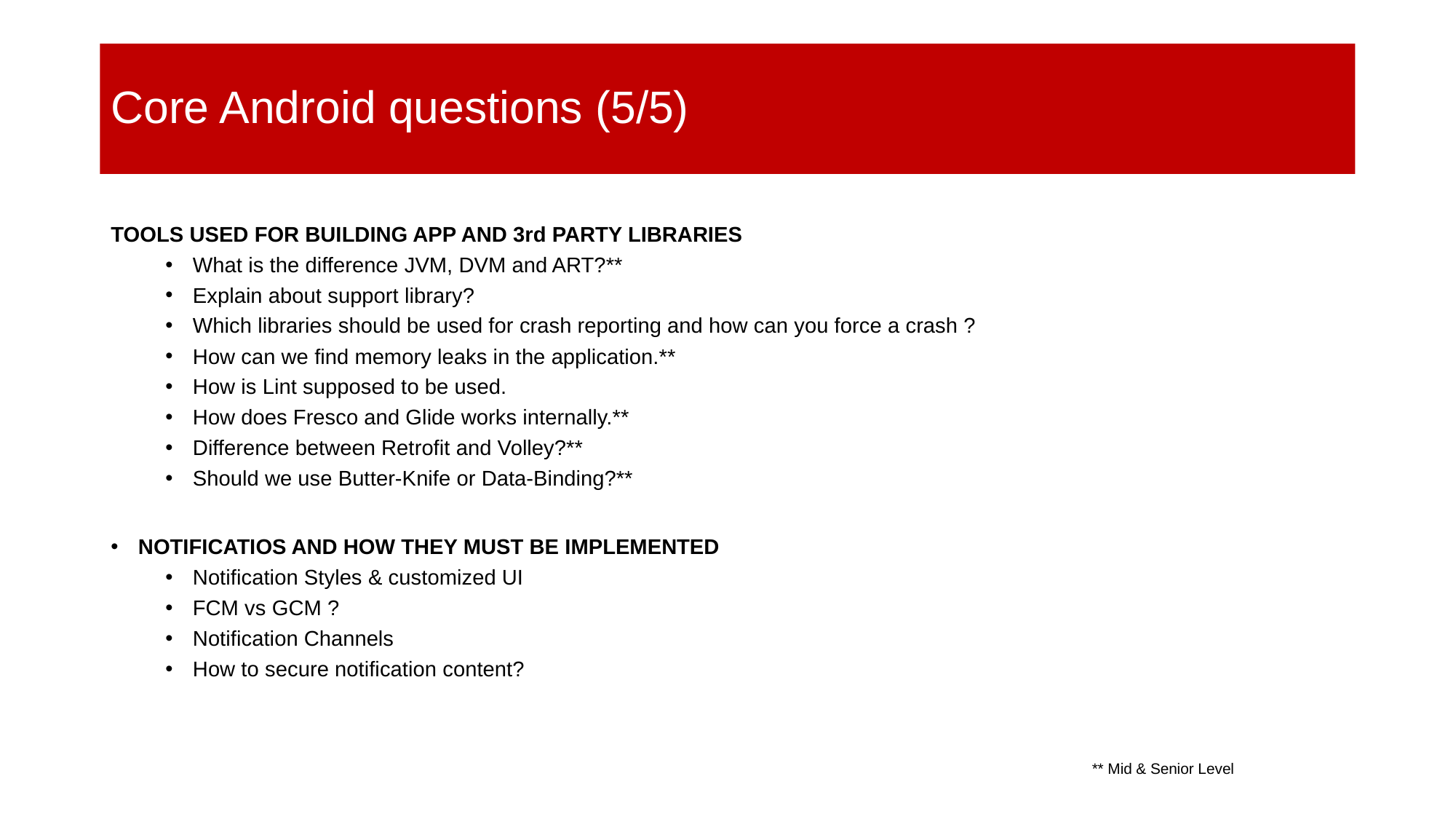

# Core Android questions (5/5)
TOOLS USED FOR BUILDING APP AND 3rd PARTY LIBRARIES
What is the difference JVM, DVM and ART?**
Explain about support library?
Which libraries should be used for crash reporting and how can you force a crash ?
How can we find memory leaks in the application.**
How is Lint supposed to be used.
How does Fresco and Glide works internally.**
Difference between Retrofit and Volley?**
Should we use Butter-Knife or Data-Binding?**

NOTIFICATIOS AND HOW THEY MUST BE IMPLEMENTED
Notification Styles & customized UI
FCM vs GCM ?
Notification Channels
How to secure notification content?

** Mid & Senior Level